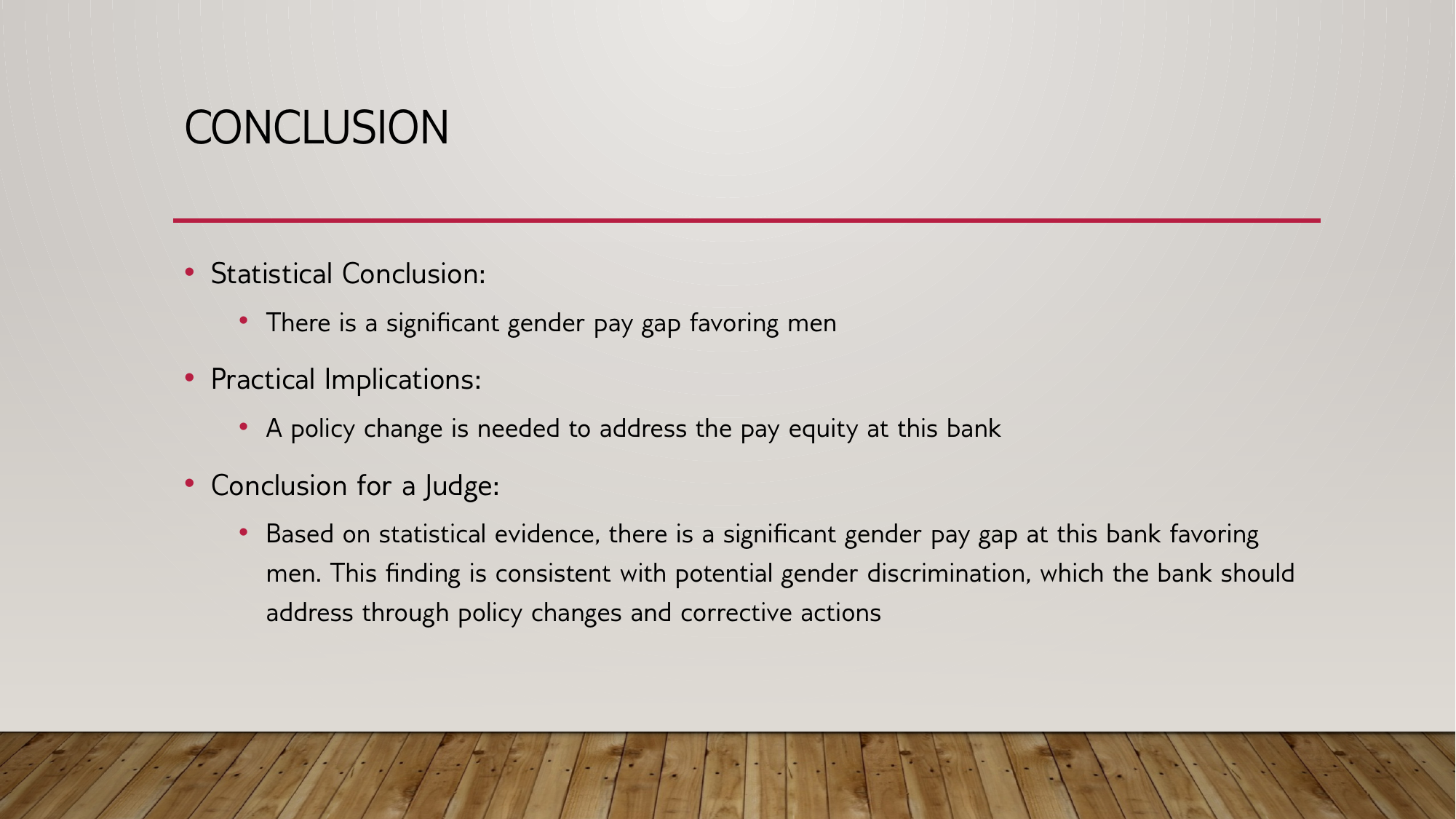

# Conclusion
Statistical Conclusion:
There is a significant gender pay gap favoring men
Practical Implications:
A policy change is needed to address the pay equity at this bank
Conclusion for a Judge:
Based on statistical evidence, there is a significant gender pay gap at this bank favoring men. This finding is consistent with potential gender discrimination, which the bank should address through policy changes and corrective actions